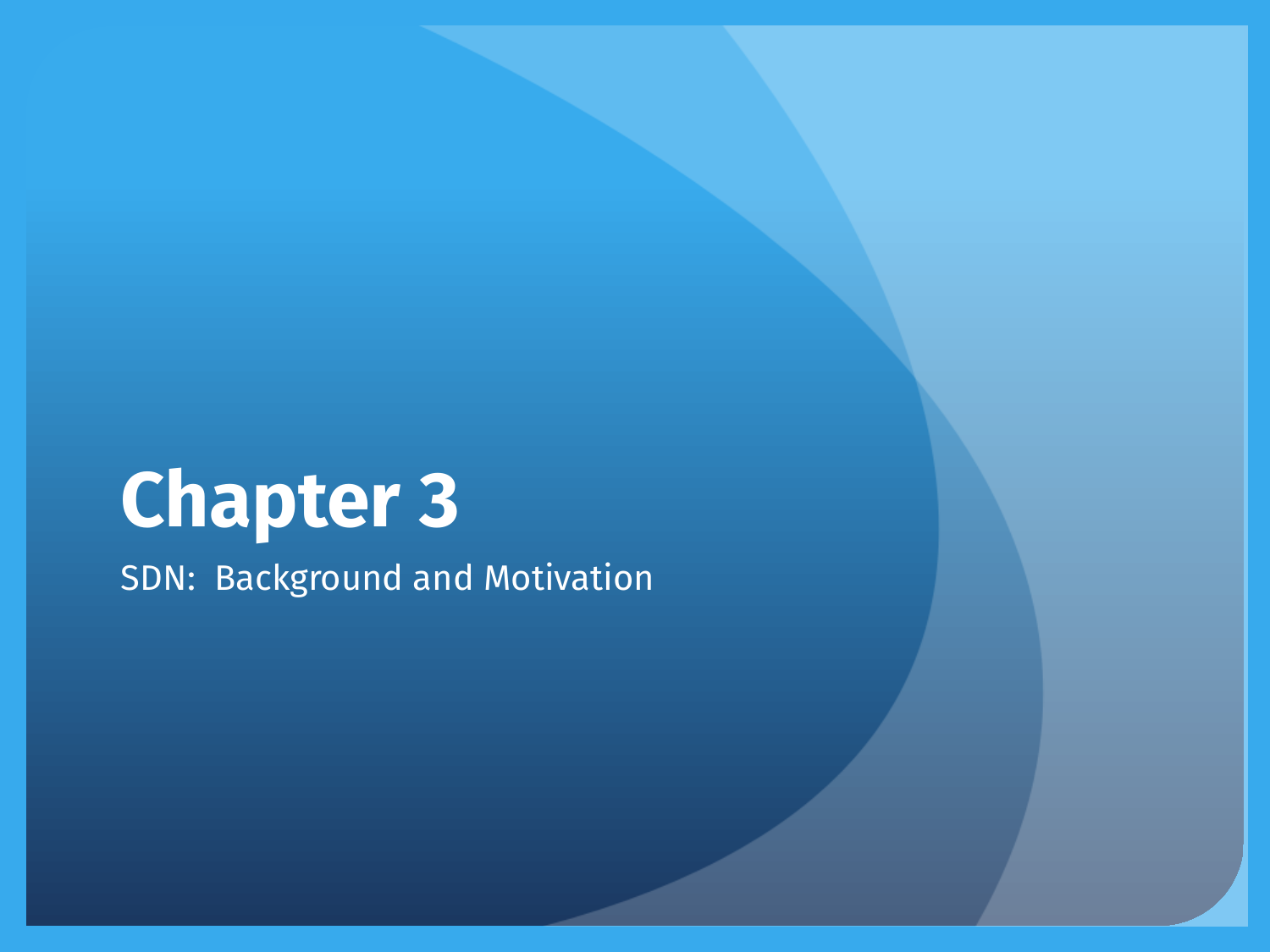

# Chapter 3
SDN:  Background and Motivation